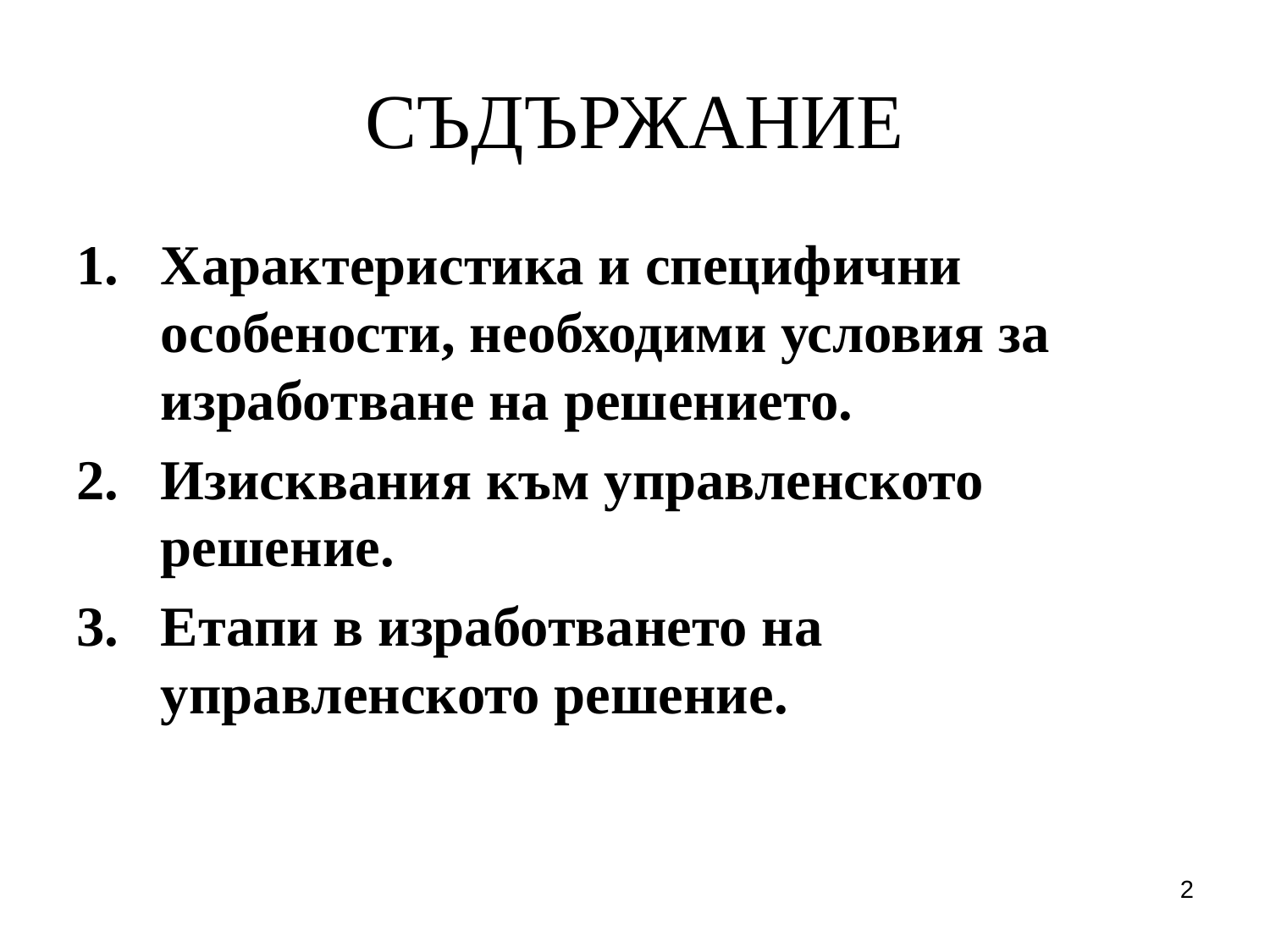

# СЪДЪРЖАНИЕ
Характеристика и специфични особености, необходими условия за изработване на решението.
Изисквания към управленското решение.
Етапи в изработването на управленското решение.
2